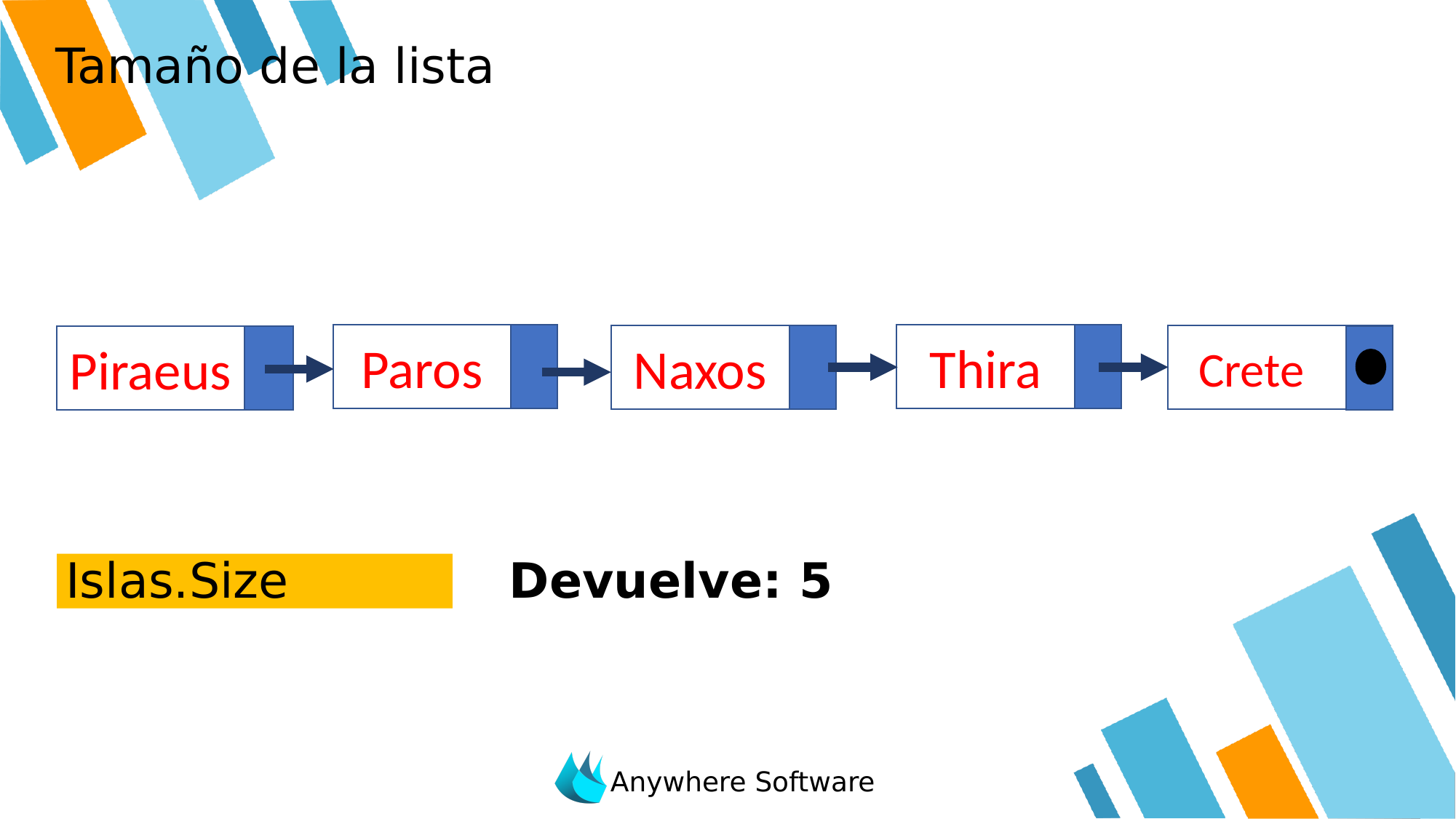

# Tamaño de la lista
Paros

Thira

Naxos

Crete

Piraeus

Devuelve: 5
Islas.Size